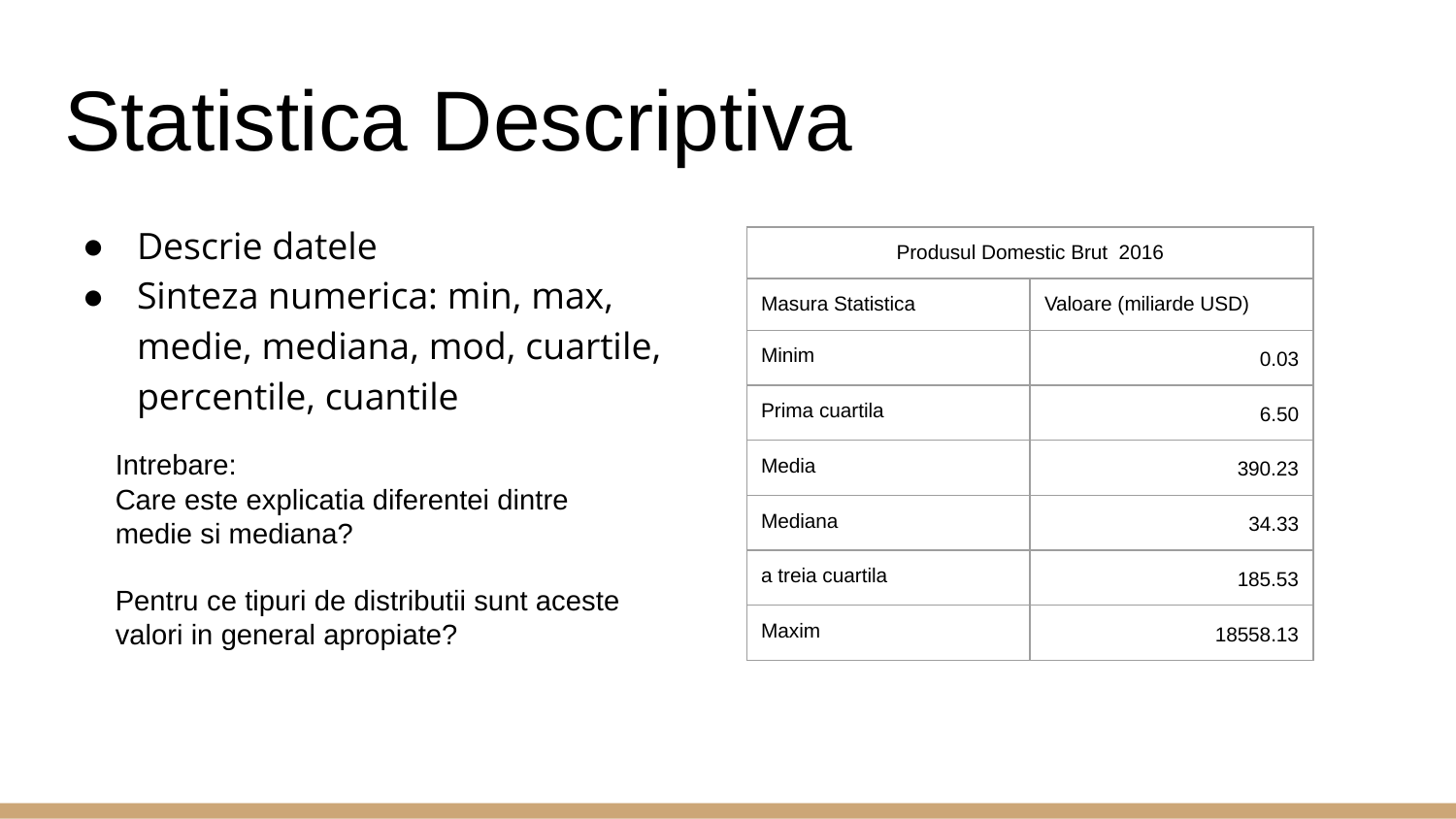

# Statistica Descriptiva
Descrie datele
Sinteza numerica: min, max, medie, mediana, mod, cuartile, percentile, cuantile

| Produsul Domestic Brut 2016 |  |
| --- | --- |
| Masura Statistica | Valoare (miliarde USD) |
| Minim | 0.03 |
| Prima cuartila | 6.50 |
| Media | 390.23 |
| Mediana | 34.33 |
| a treia cuartila | 185.53 |
| Maxim | 18558.13 |
Intrebare:
Care este explicatia diferentei dintre medie si mediana?

Pentru ce tipuri de distributii sunt aceste valori in general apropiate?